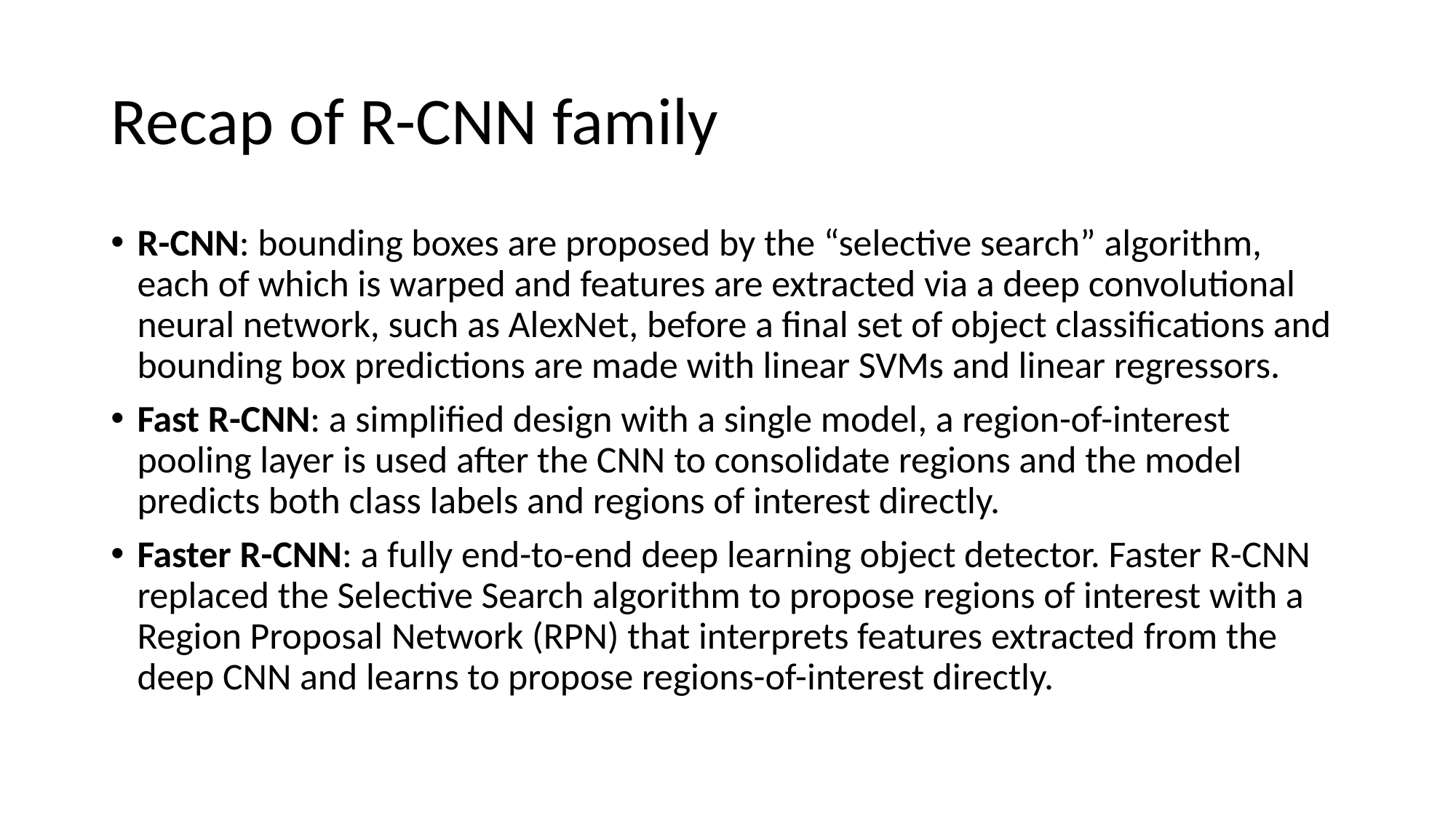

# Recap of R-CNN family
﻿R-CNN: bounding boxes are proposed by the “selective search” algorithm, each of which is warped and features are extracted via a deep convolutional neural network, such as AlexNet, before a final set of object classifications and bounding box predictions are made with linear SVMs and linear regressors.
﻿Fast R-CNN: a simplified design with a single model, a region-of-interest pooling layer is used after the CNN to consolidate regions and the model predicts both class labels and regions of interest directly.
﻿Faster R-CNN: a fully end-to-end deep learning object detector. Faster R-CNN replaced the Selective Search algorithm to propose regions of interest with a Region Proposal Network (RPN) that interprets features extracted from the deep CNN and learns to propose regions-of-interest directly.